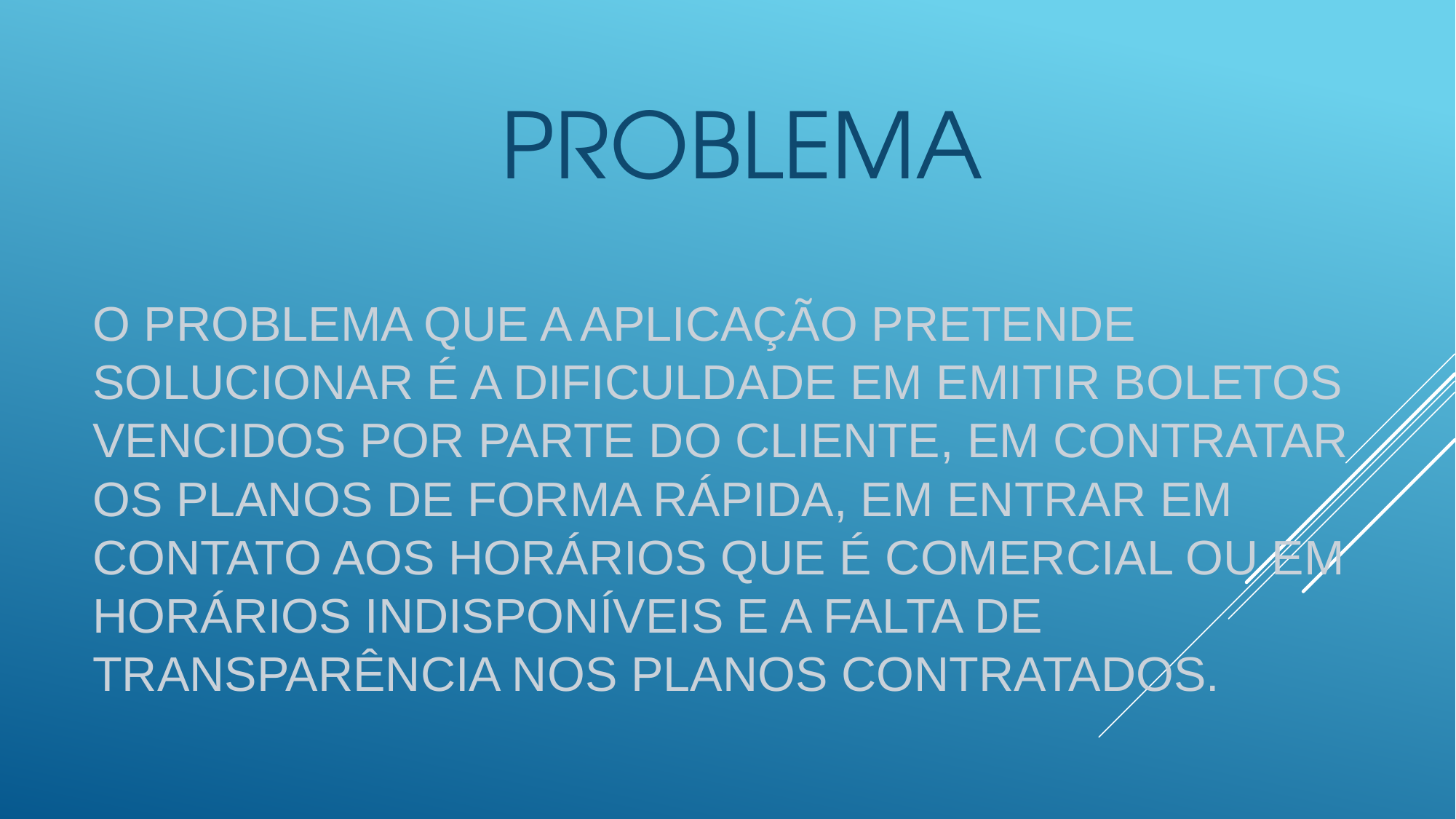

PROBLEMA
# O problema que a aplicação pretende solucionar é a dificuldade em emitir boletos vencidos por parte do cliente, em contratar os planos de forma rápida, em entrar em contato aos horários que é comercial ou em horários indisponíveis e a falta de transparência nos planos contratados.